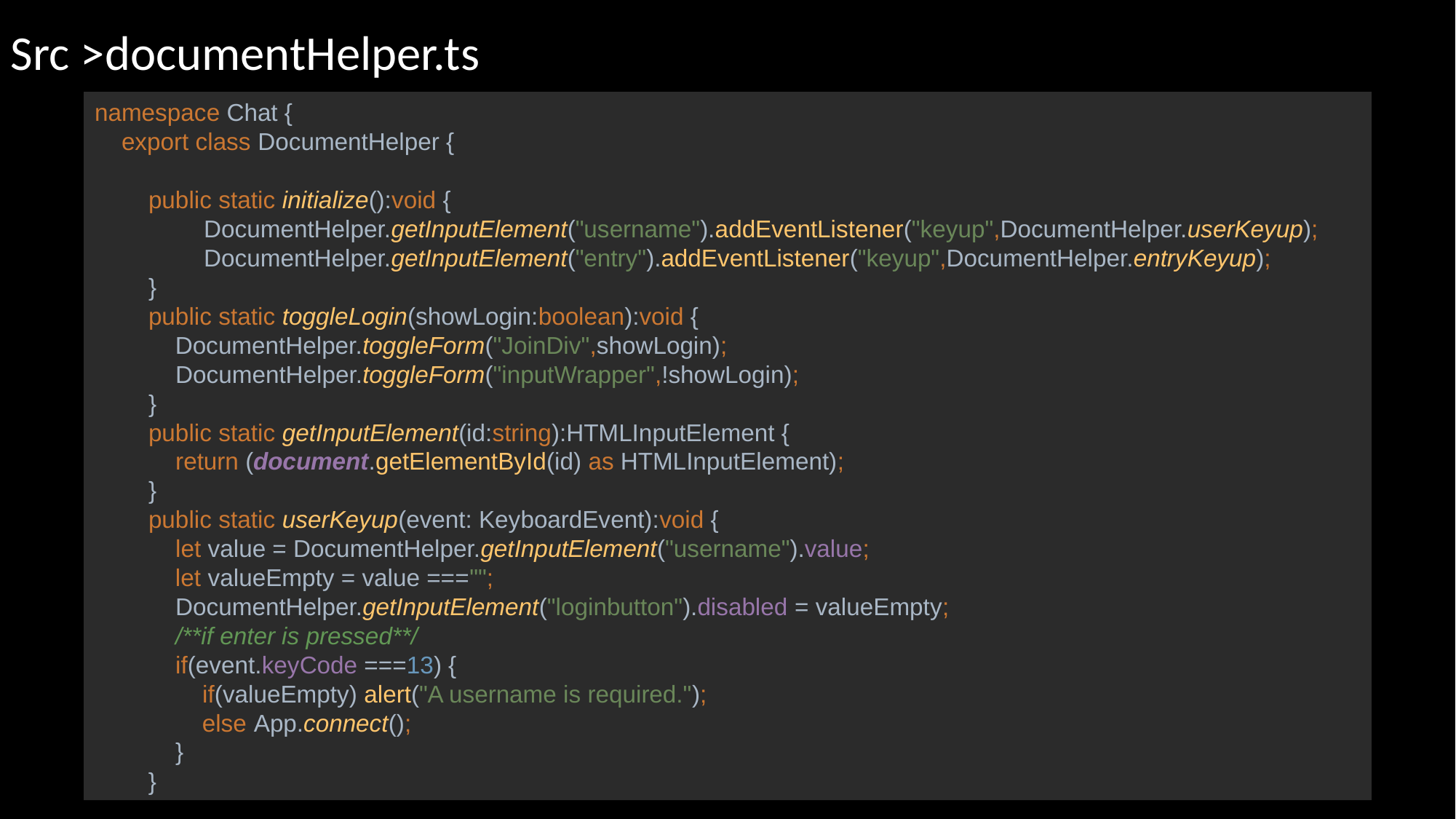

Src >documentHelper.ts
namespace Chat {
    export class DocumentHelper {
        public static initialize():void {
    	DocumentHelper.getInputElement("username").addEventListener("keyup",DocumentHelper.userKeyup);
           	DocumentHelper.getInputElement("entry").addEventListener("keyup",DocumentHelper.entryKeyup);
        }
        public static toggleLogin(showLogin:boolean):void {
            DocumentHelper.toggleForm("JoinDiv",showLogin);
            DocumentHelper.toggleForm("inputWrapper",!showLogin);
        }
        public static getInputElement(id:string):HTMLInputElement {
            return (document.getElementById(id) as HTMLInputElement);
        }
        public static userKeyup(event: KeyboardEvent):void {
            let value = DocumentHelper.getInputElement("username").value;
            let valueEmpty = value ==="";
            DocumentHelper.getInputElement("loginbutton").disabled = valueEmpty;
            /**if enter is pressed**/
            if(event.keyCode ===13) {
                if(valueEmpty) alert("A username is required.");
                else App.connect();
            }
        }